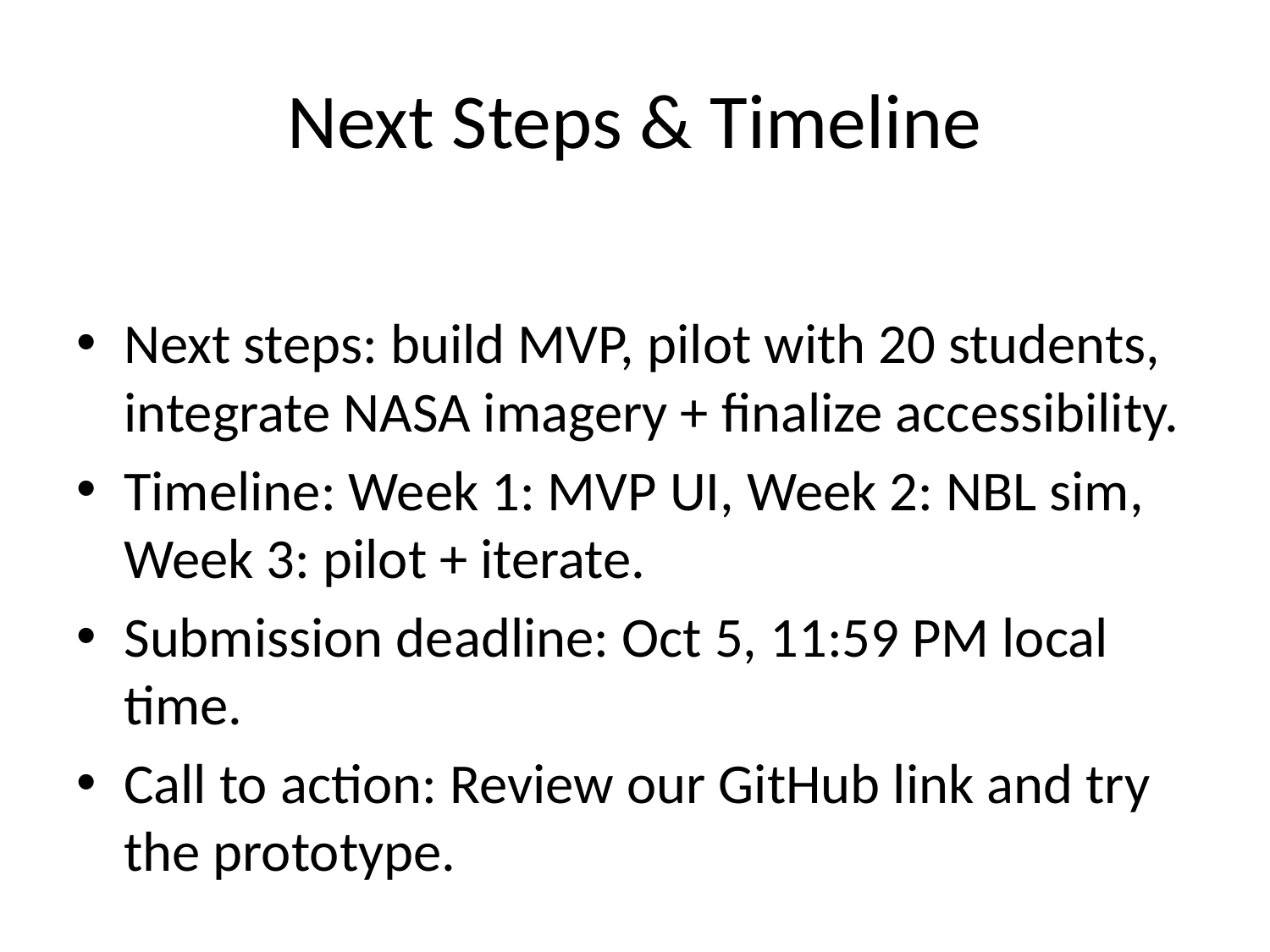

# Next Steps & Timeline

Next steps: build MVP, pilot with 20 students, integrate NASA imagery + finalize accessibility.
Timeline: Week 1: MVP UI, Week 2: NBL sim, Week 3: pilot + iterate.
Submission deadline: Oct 5, 11:59 PM local time.
Call to action: Review our GitHub link and try the prototype.